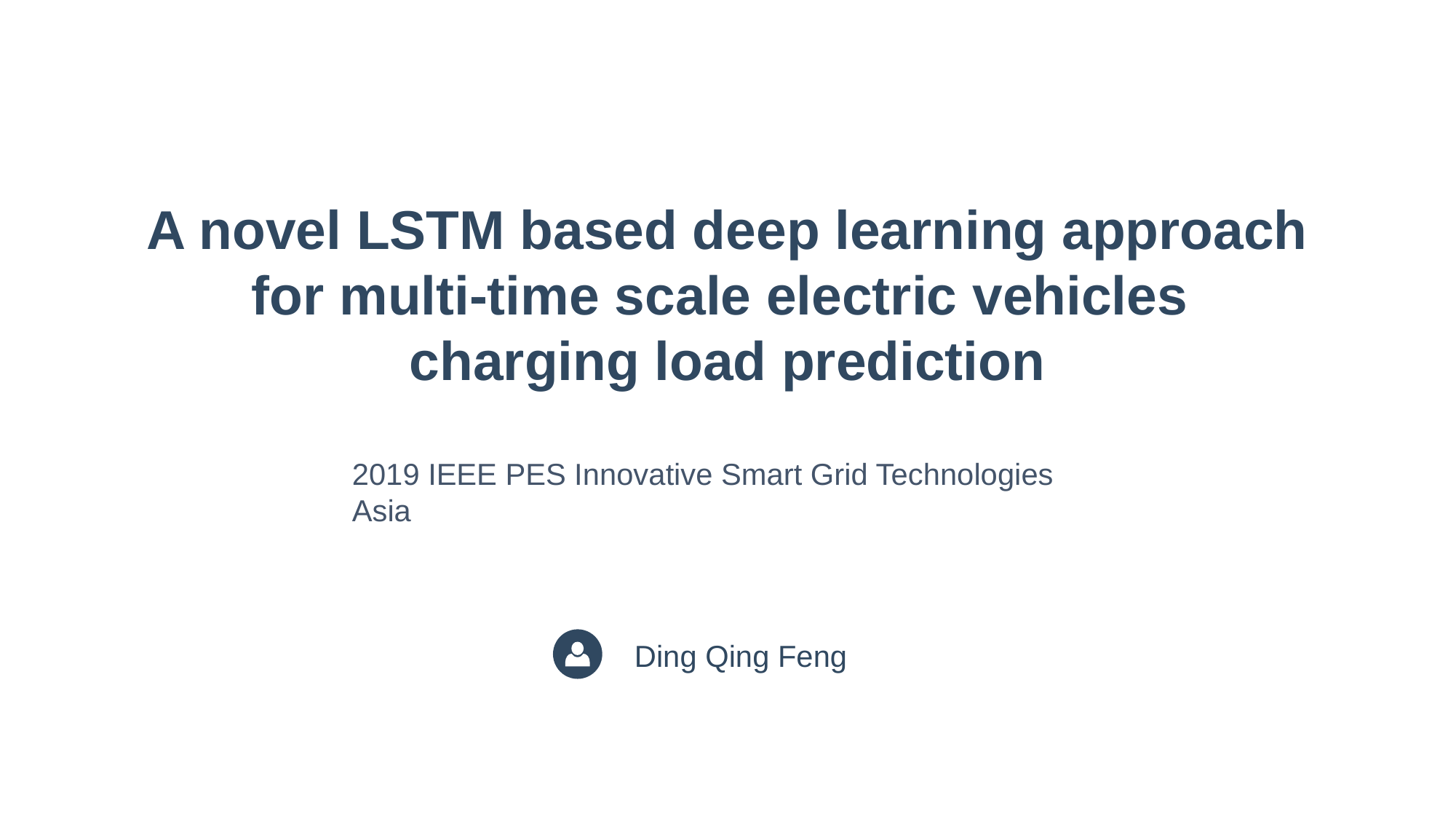

A novel LSTM based deep learning approach for multi-time scale electric vehicles
charging load prediction
2019 IEEE PES Innovative Smart Grid Technologies Asia

Ding Qing Feng